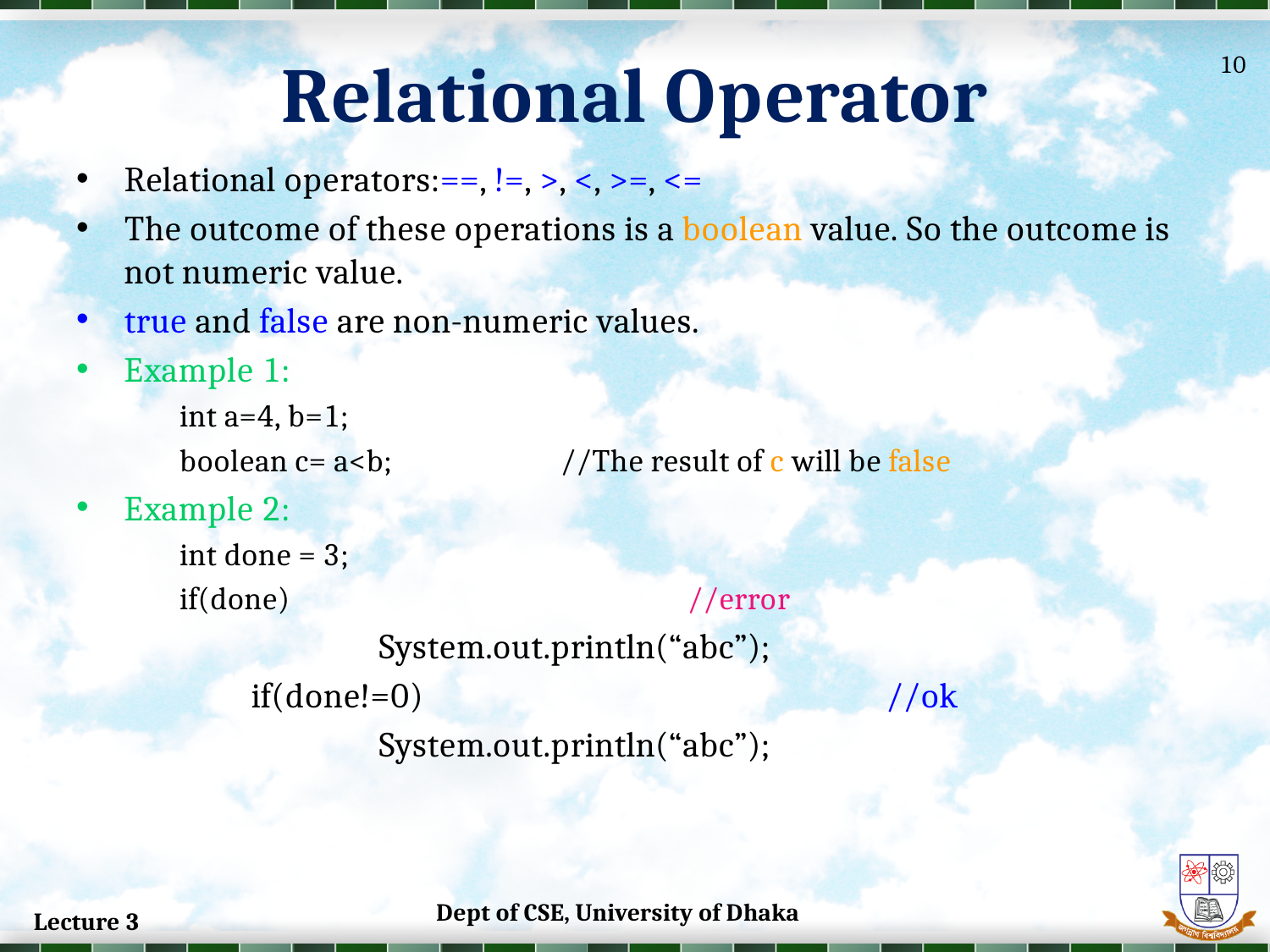

# Relational Operator
10
Relational operators:==, !=, >, <, >=, <=
The outcome of these operations is a boolean value. So the outcome is not numeric value.
true and false are non-numeric values.
Example 1:
	int a=4, b=1;
	boolean c= a<b;		//The result of c will be false
Example 2:
	int done = 3;
	if(done)				//error
			System.out.println(“abc”);
		if(done!=0)				//ok
			System.out.println(“abc”);

Dept of CSE, University of Dhaka